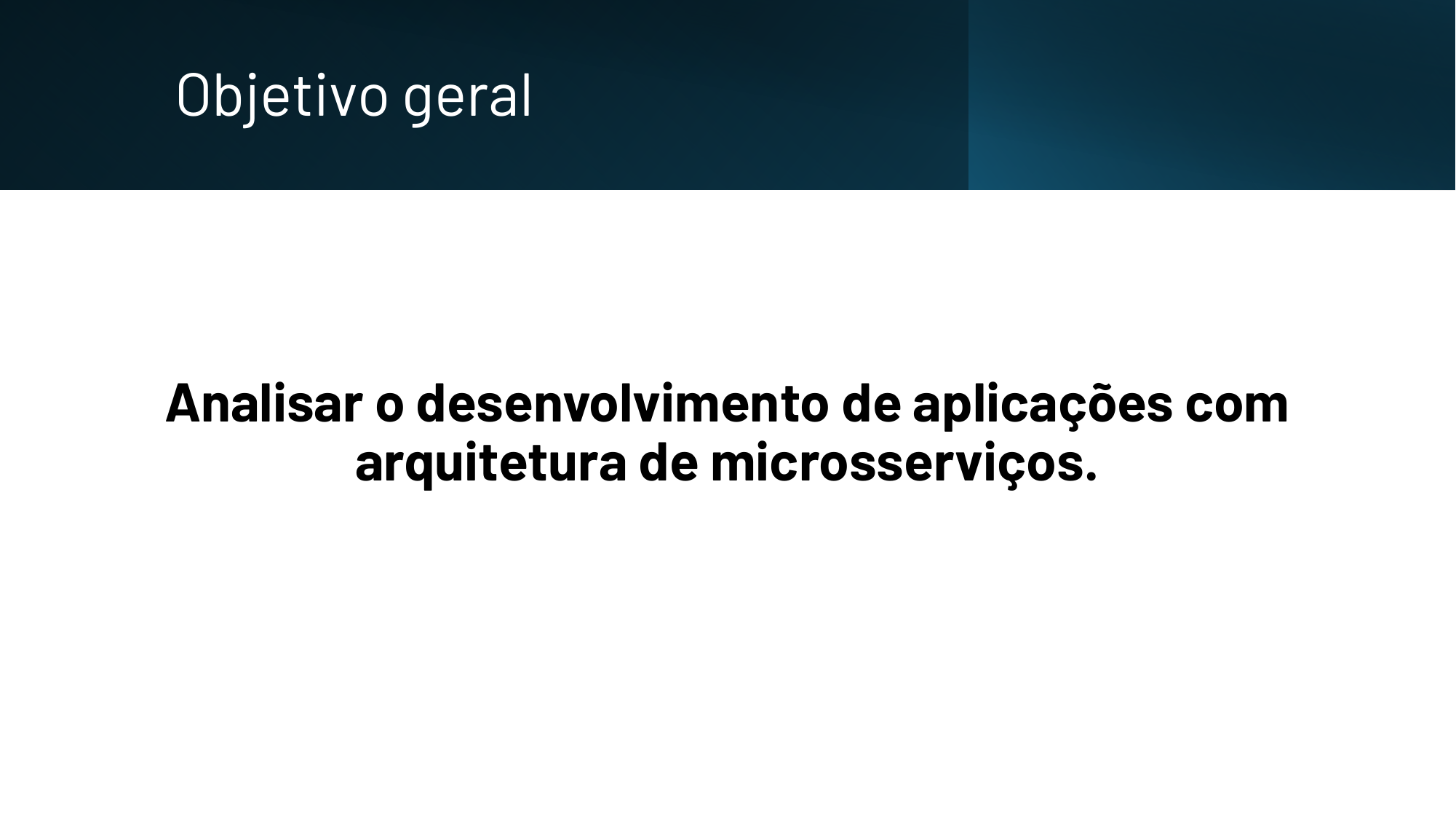

# Objetivo geral
Analisar o desenvolvimento de aplicações com arquitetura de microsserviços.